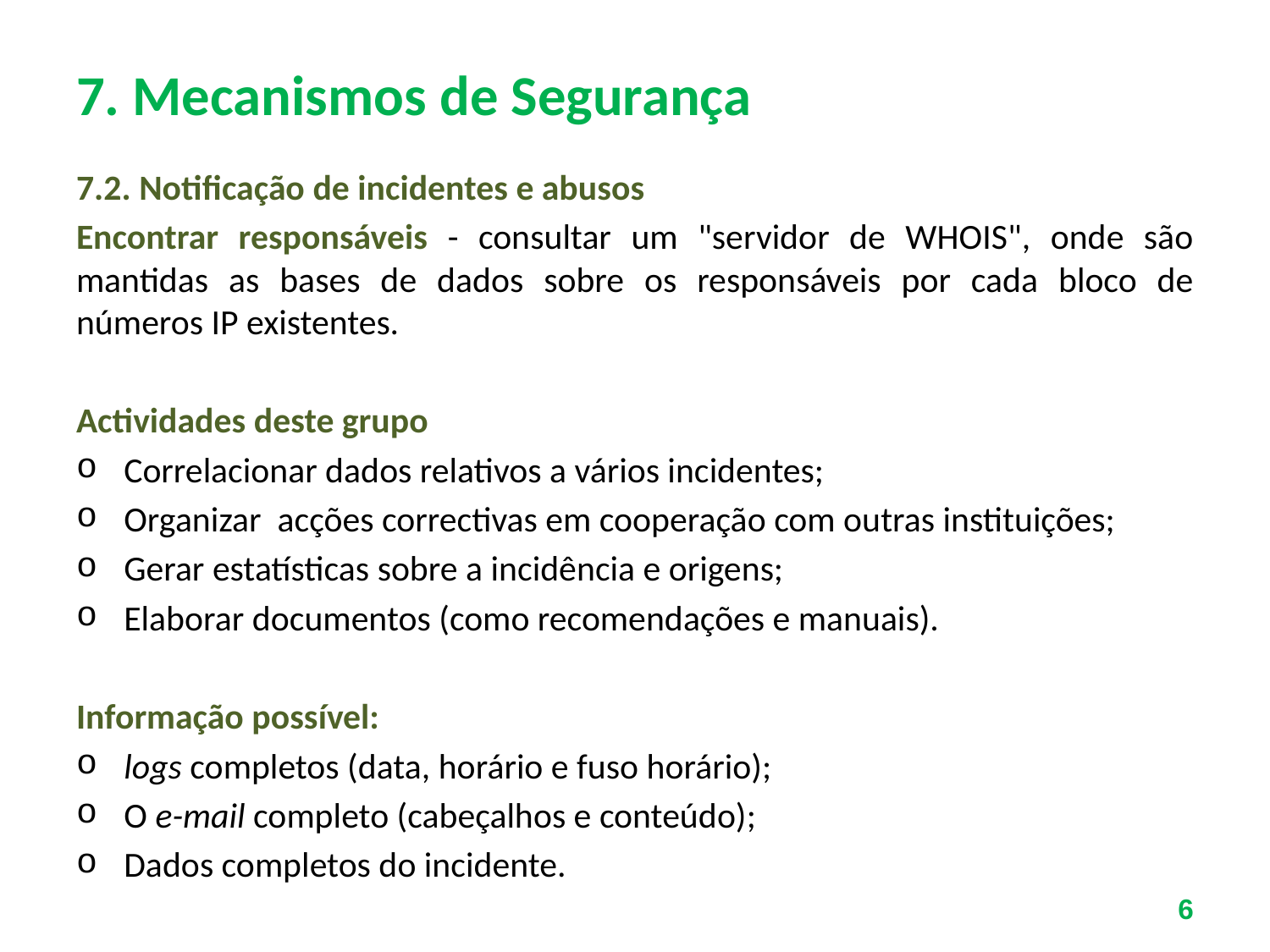

# 7. Mecanismos de Segurança
7.2. Notificação de incidentes e abusos
Encontrar responsáveis - consultar um "servidor de WHOIS", onde são mantidas as bases de dados sobre os responsáveis por cada bloco de números IP existentes.

Actividades deste grupo
Correlacionar dados relativos a vários incidentes;
Organizar  acções correctivas em cooperação com outras instituições;
Gerar estatísticas sobre a incidência e origens;
Elaborar documentos (como recomendações e manuais).

Informação possível:
logs completos (data, horário e fuso horário);
O e-mail completo (cabeçalhos e conteúdo);
Dados completos do incidente.

6